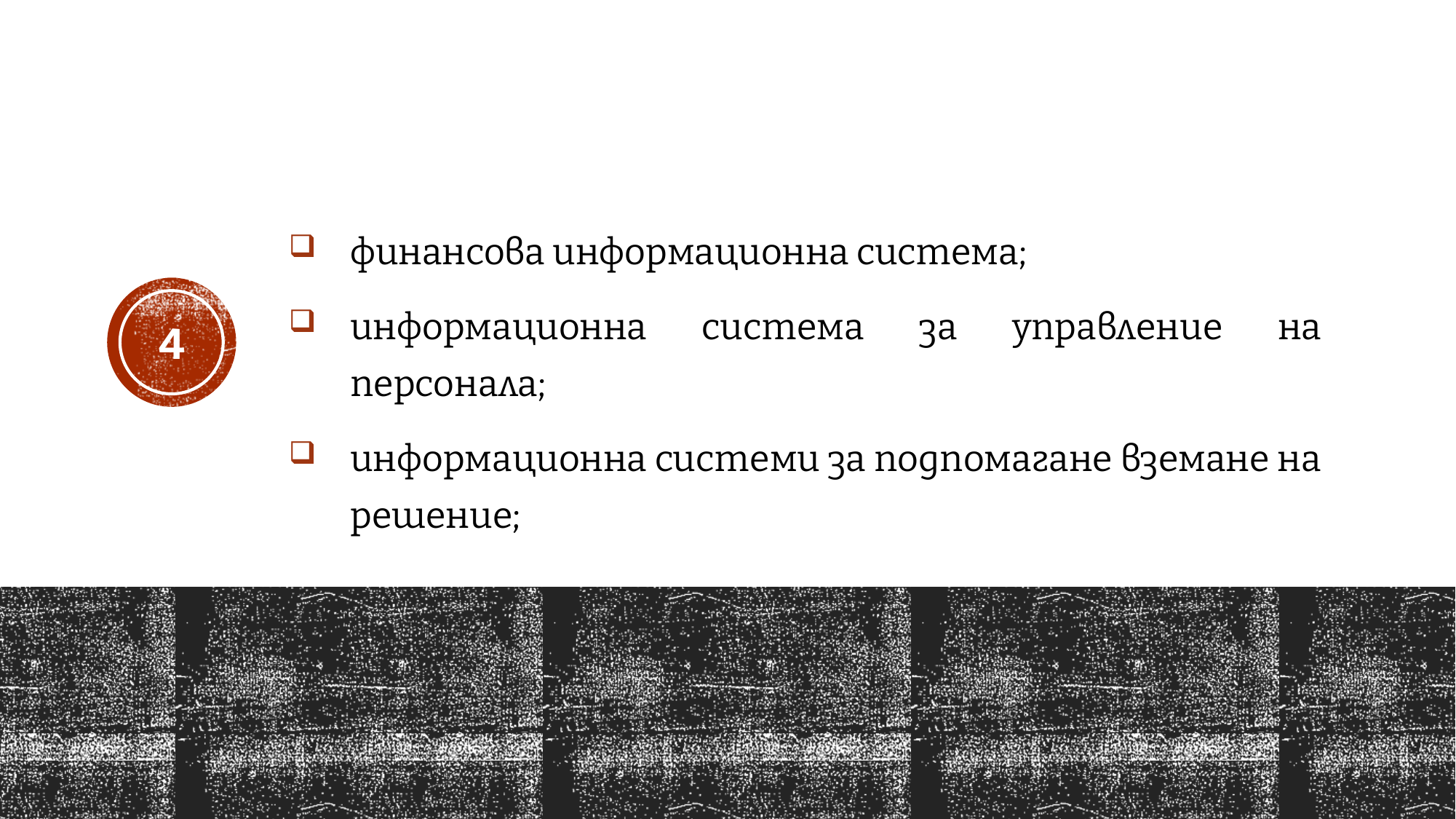

финансова информационна система;
информационна система за управление на персонала;
информационна системи за подпомагане вземане на решение;

4